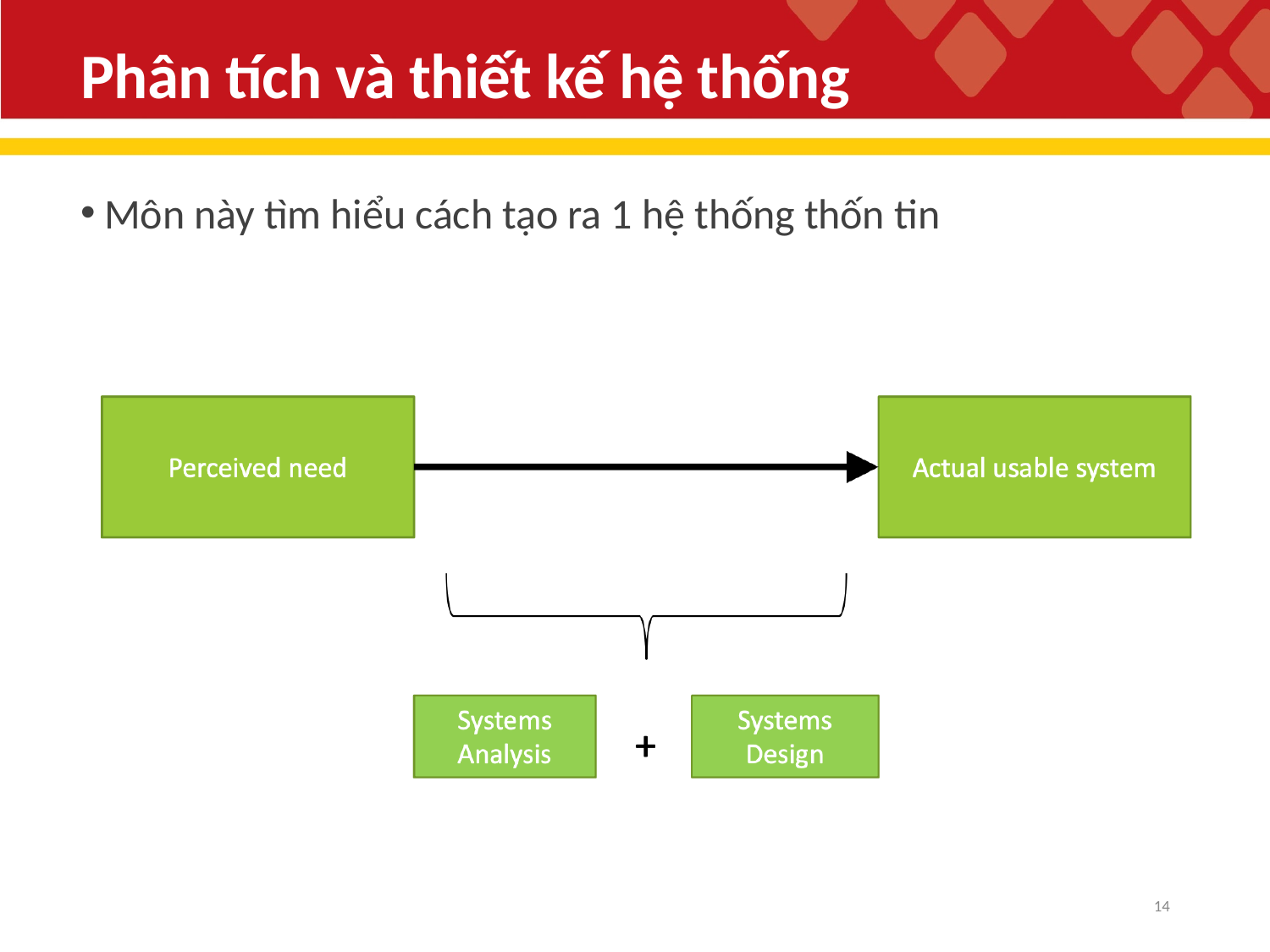

# Phân tích và thiết kế hệ thống
Môn này tìm hiểu cách tạo ra 1 hệ thống thốn tin

14